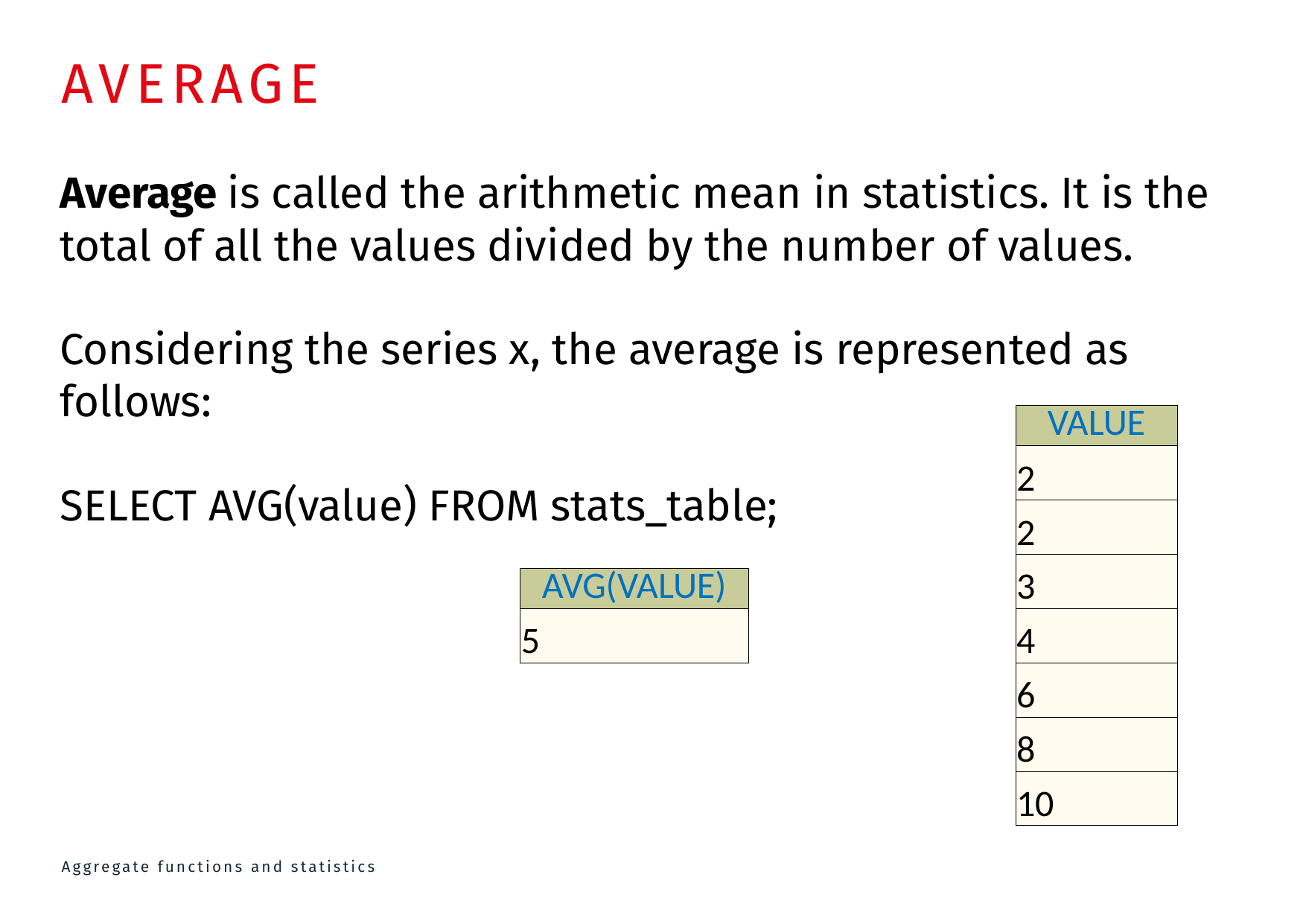

# Average
Average is called the arithmetic mean in statistics. It is the total of all the values divided by the number of values.

Considering the series x, the average is represented as follows:

SELECT AVG(value) FROM stats_table;
| VALUE |
| --- |
| 2 |
| 2 |
| 3 |
| 4 |
| 6 |
| 8 |
| 10 |
| AVG(VALUE) |
| --- |
| 5 |
Aggregate functions and statistics